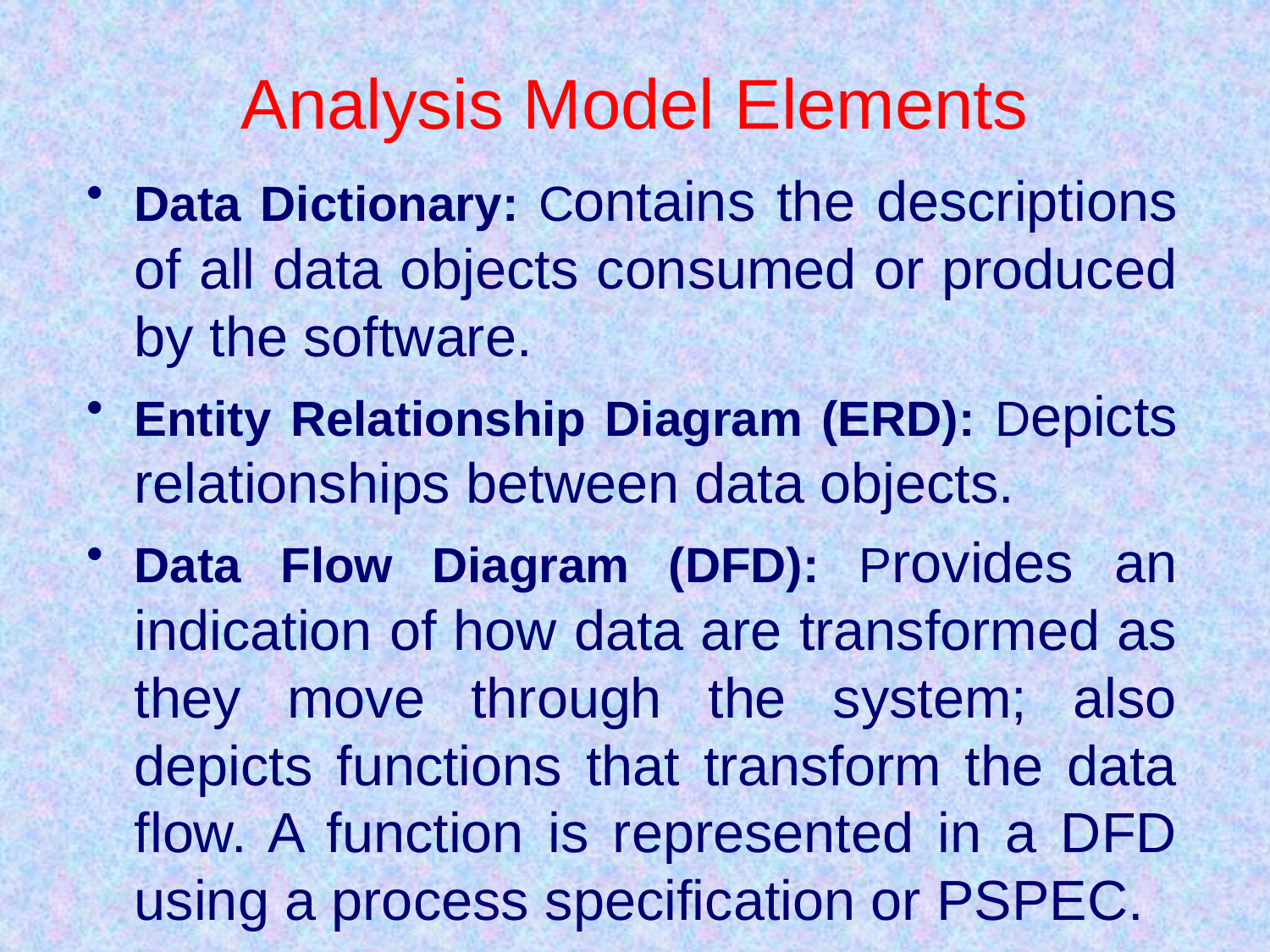

# Analysis Model Elements
Data Dictionary: Contains the descriptions of all data objects consumed or produced by the software.
Entity Relationship Diagram (ERD): Depicts relationships between data objects.
Data Flow Diagram (DFD): Provides an indication of how data are transformed as they move through the system; also depicts functions that transform the data flow. A function is represented in a DFD using a process specification or PSPEC.